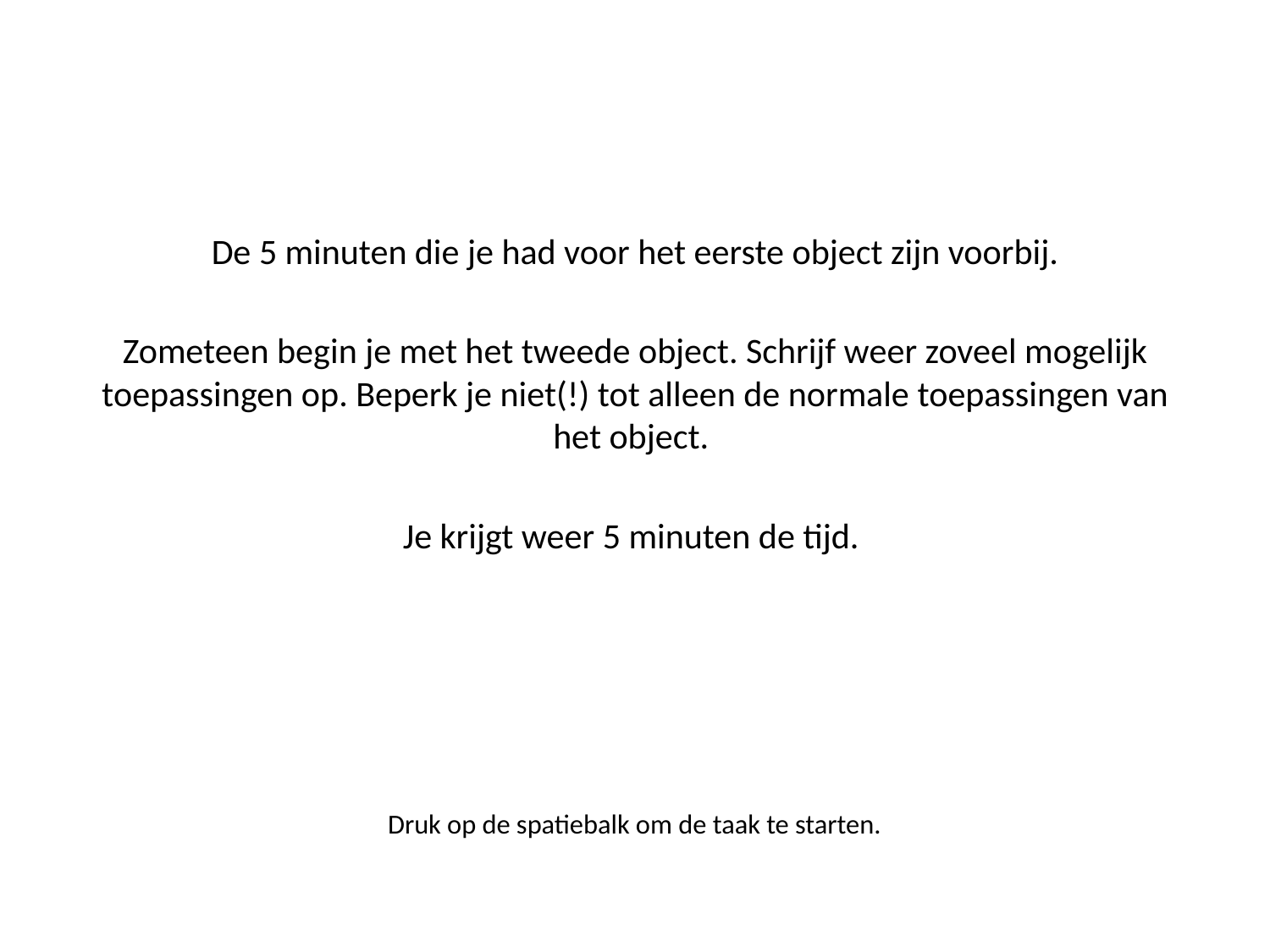

De 5 minuten die je had voor het eerste object zijn voorbij.

Zometeen begin je met het tweede object. Schrijf weer zoveel mogelijk toepassingen op. Beperk je niet(!) tot alleen de normale toepassingen van het object.

Je krijgt weer 5 minuten de tijd.

Druk op de spatiebalk om de taak te starten.